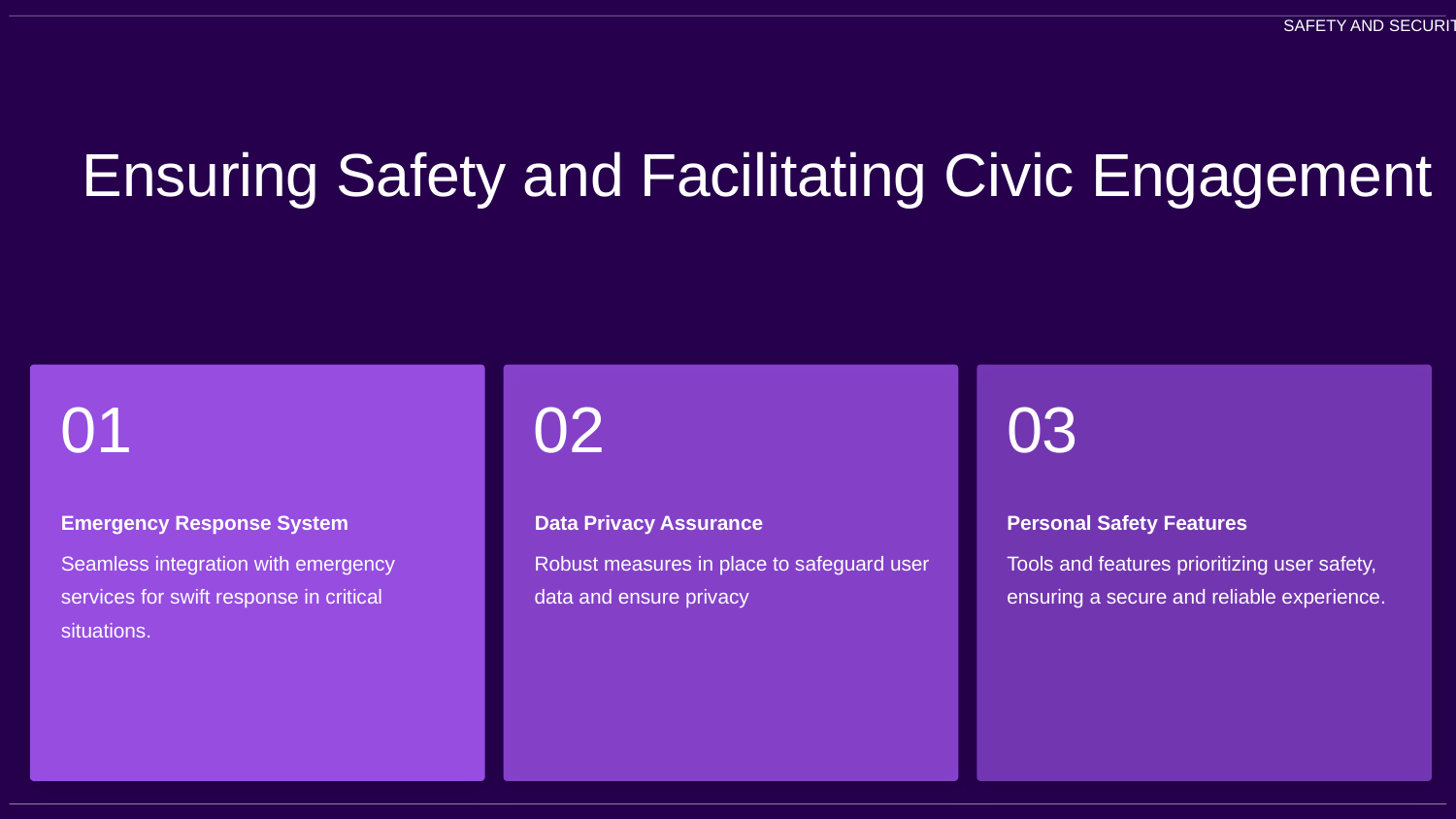

SAFETY AND SECURITY

Ensuring Safety and Facilitating Civic Engagement

01
02
03
Emergency Response System
Data Privacy Assurance
Personal Safety Features
Seamless integration with emergency services for swift response in critical situations.
Robust measures in place to safeguard user data and ensure privacy
Tools and features prioritizing user safety, ensuring a secure and reliable experience.